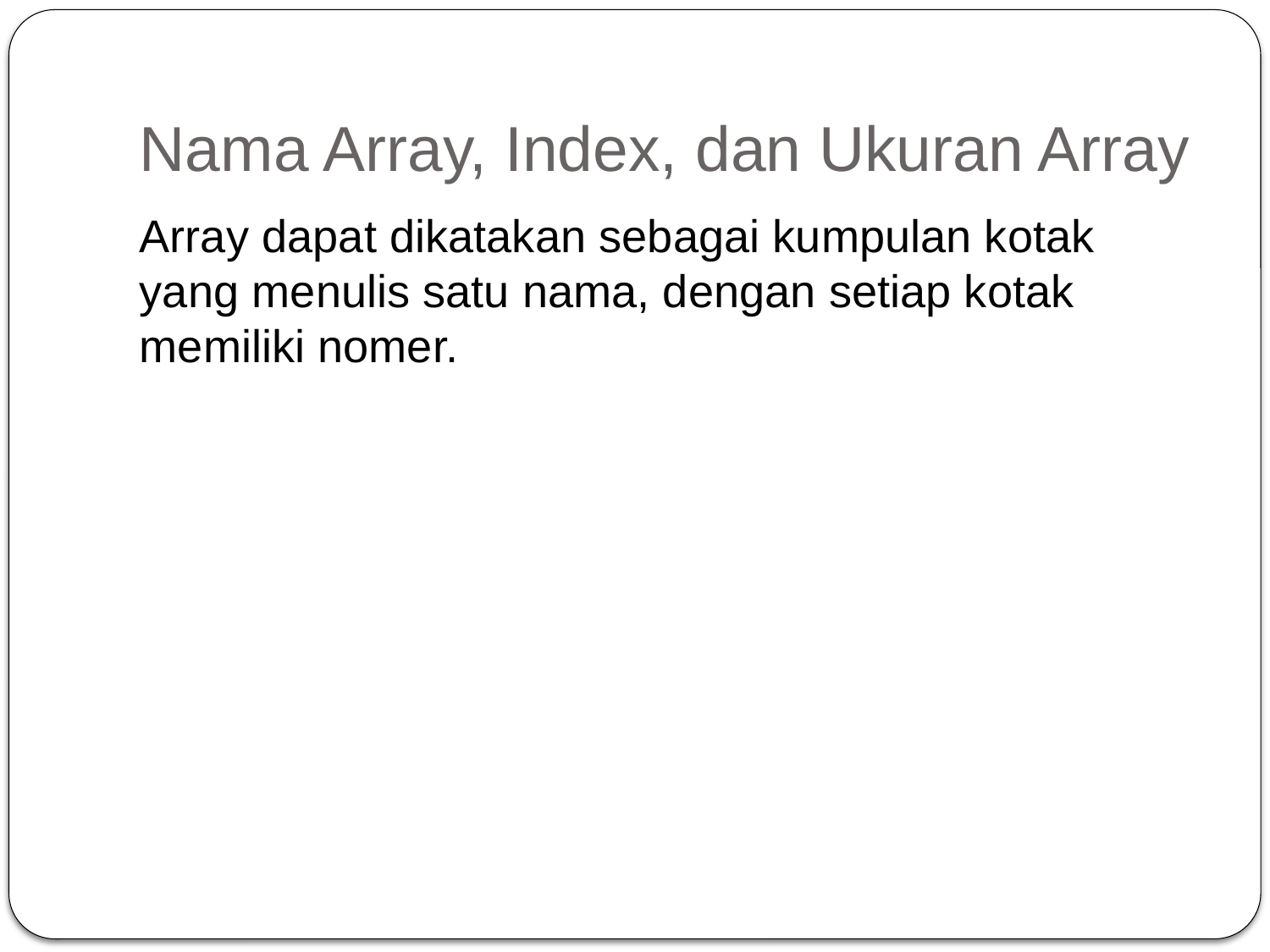

# Nama Array, Index, dan Ukuran Array
Array dapat dikatakan sebagai kumpulan kotak yang menulis satu nama, dengan setiap kotak memiliki nomer.